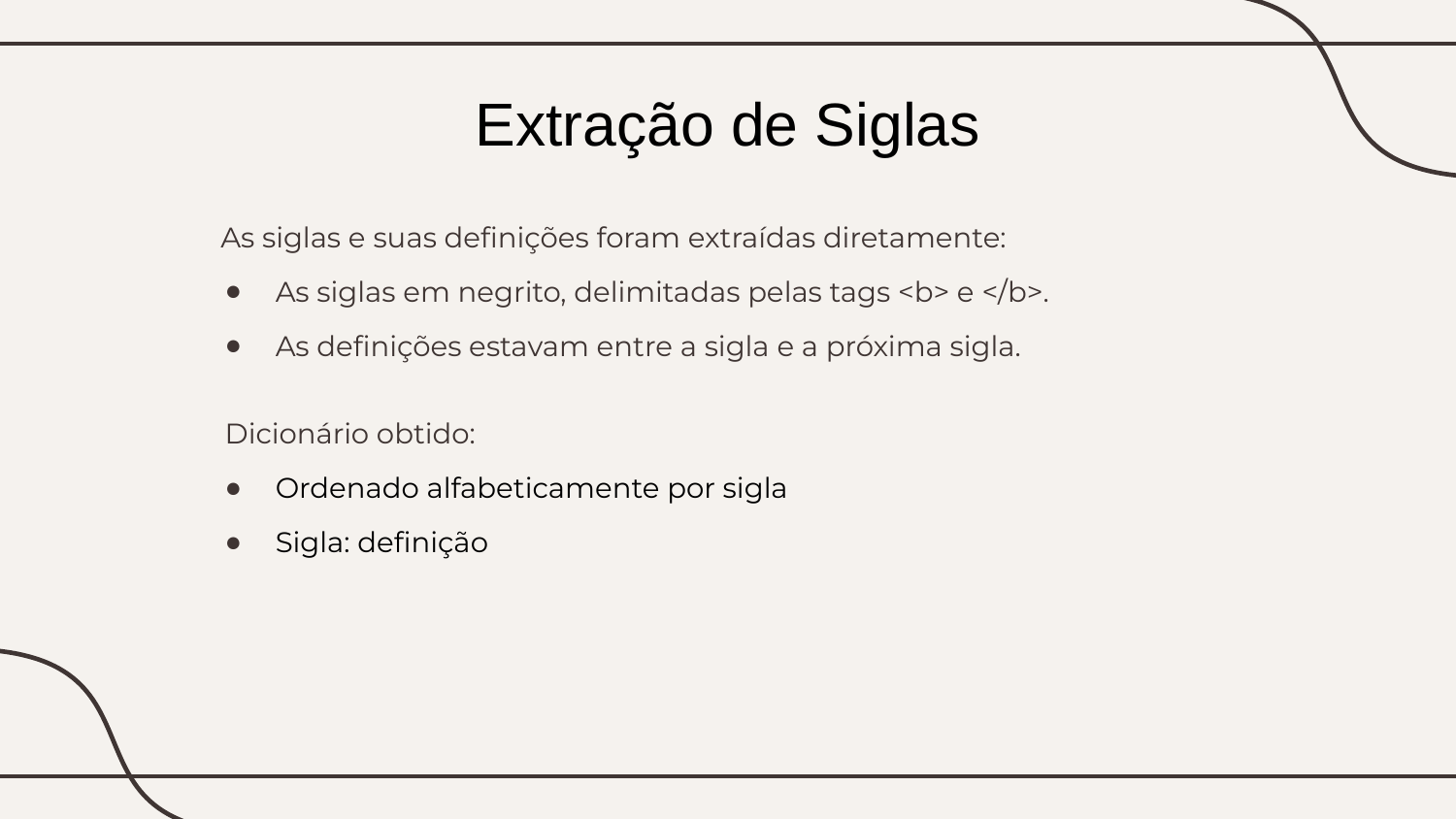

# Extração de Siglas
As siglas e suas definições foram extraídas diretamente:
As siglas em negrito, delimitadas pelas tags <b> e </b>.
As definições estavam entre a sigla e a próxima sigla.

Dicionário obtido:
Ordenado alfabeticamente por sigla
Sigla: definição